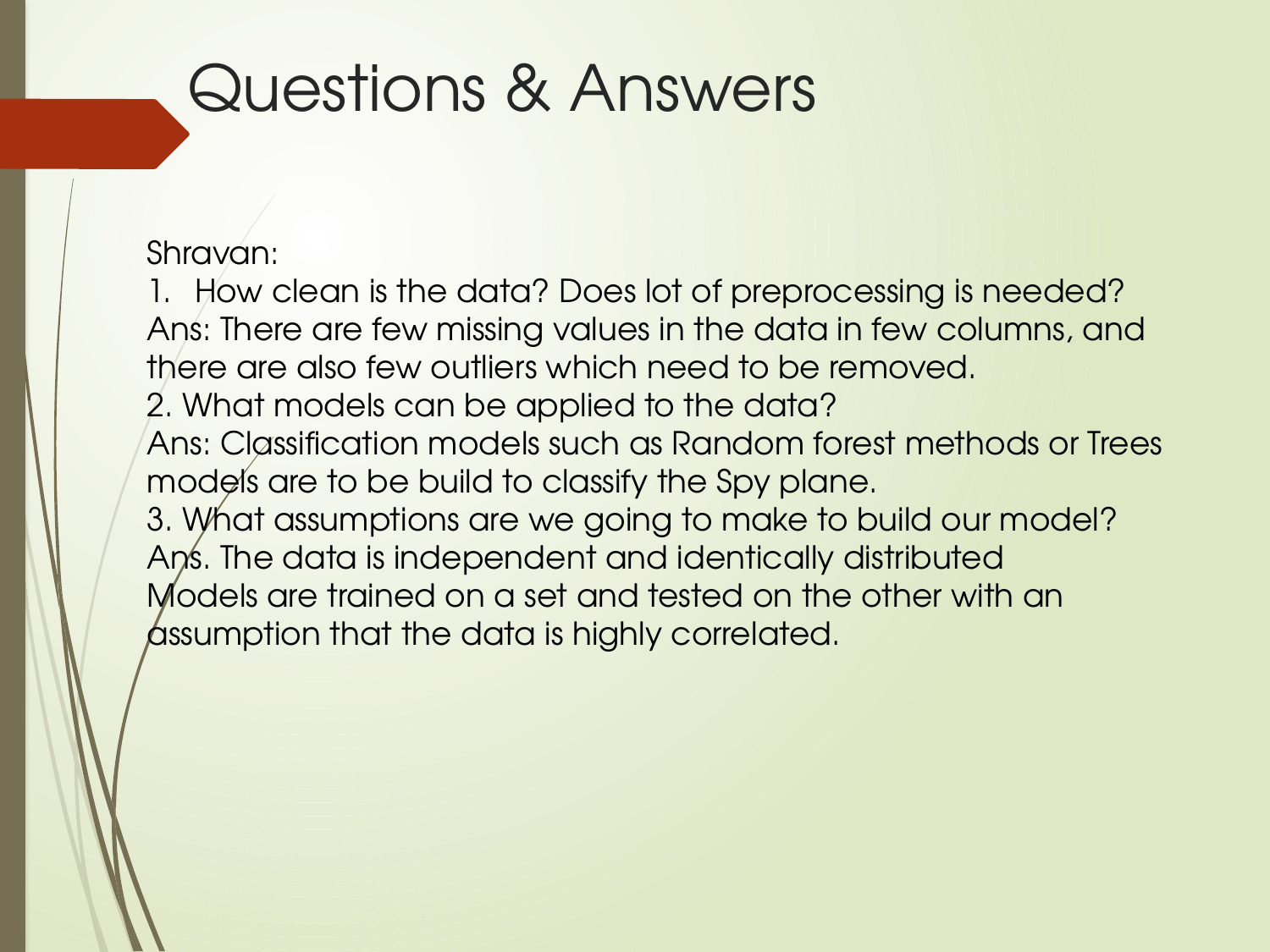

# Questions & Answers
Shravan:
How clean is the data? Does lot of preprocessing is needed?
Ans: There are few missing values in the data in few columns, and there are also few outliers which need to be removed.
2. What models can be applied to the data?
Ans: Classification models such as Random forest methods or Trees models are to be build to classify the Spy plane.
3. What assumptions are we going to make to build our model?
Ans. The data is independent and identically distributed
Models are trained on a set and tested on the other with an assumption that the data is highly correlated.